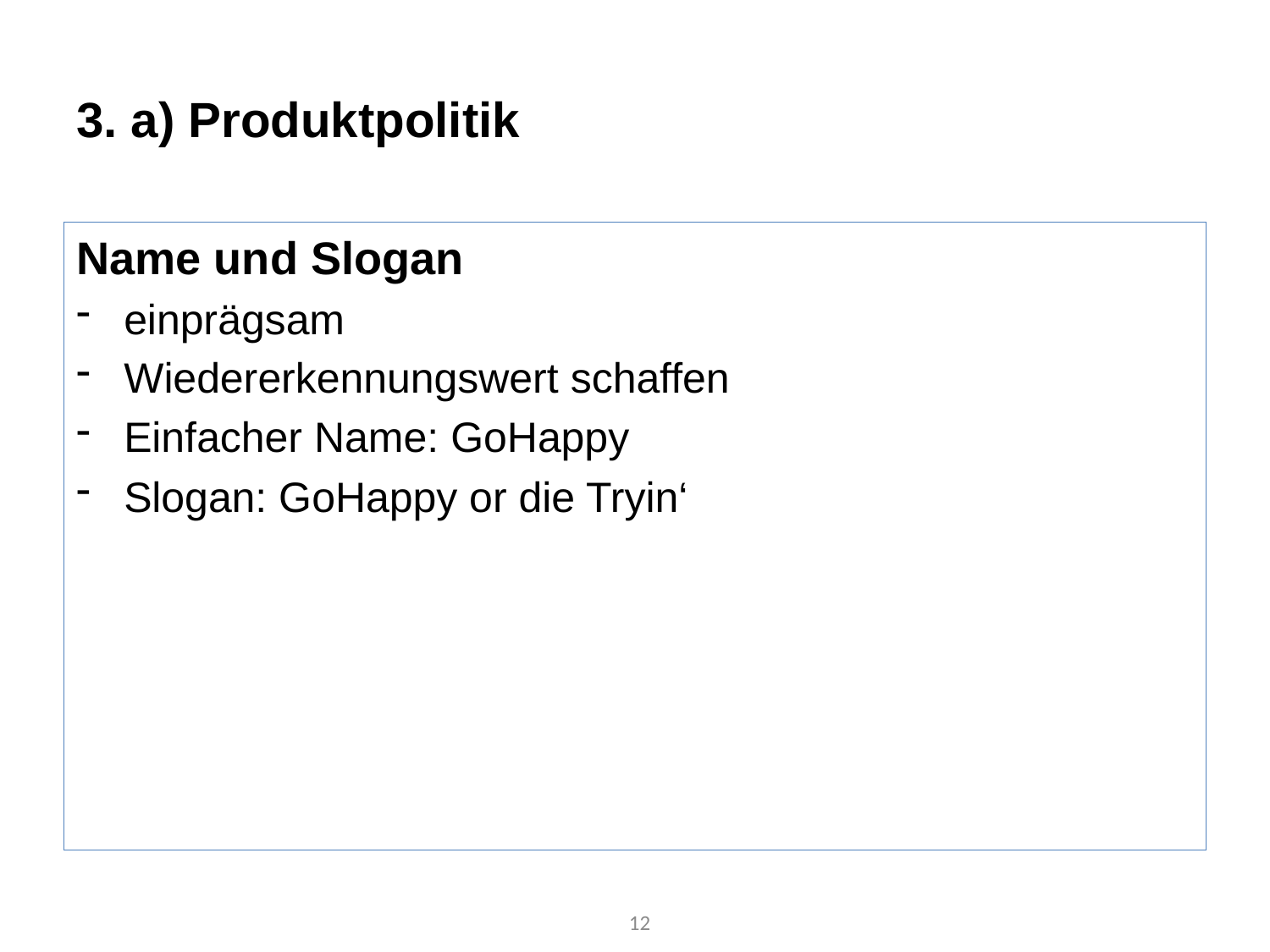

# 3. a) Produktpolitik
Name und Slogan
einprägsam
Wiedererkennungswert schaffen
Einfacher Name: GoHappy
Slogan: GoHappy or die Tryin‘

12